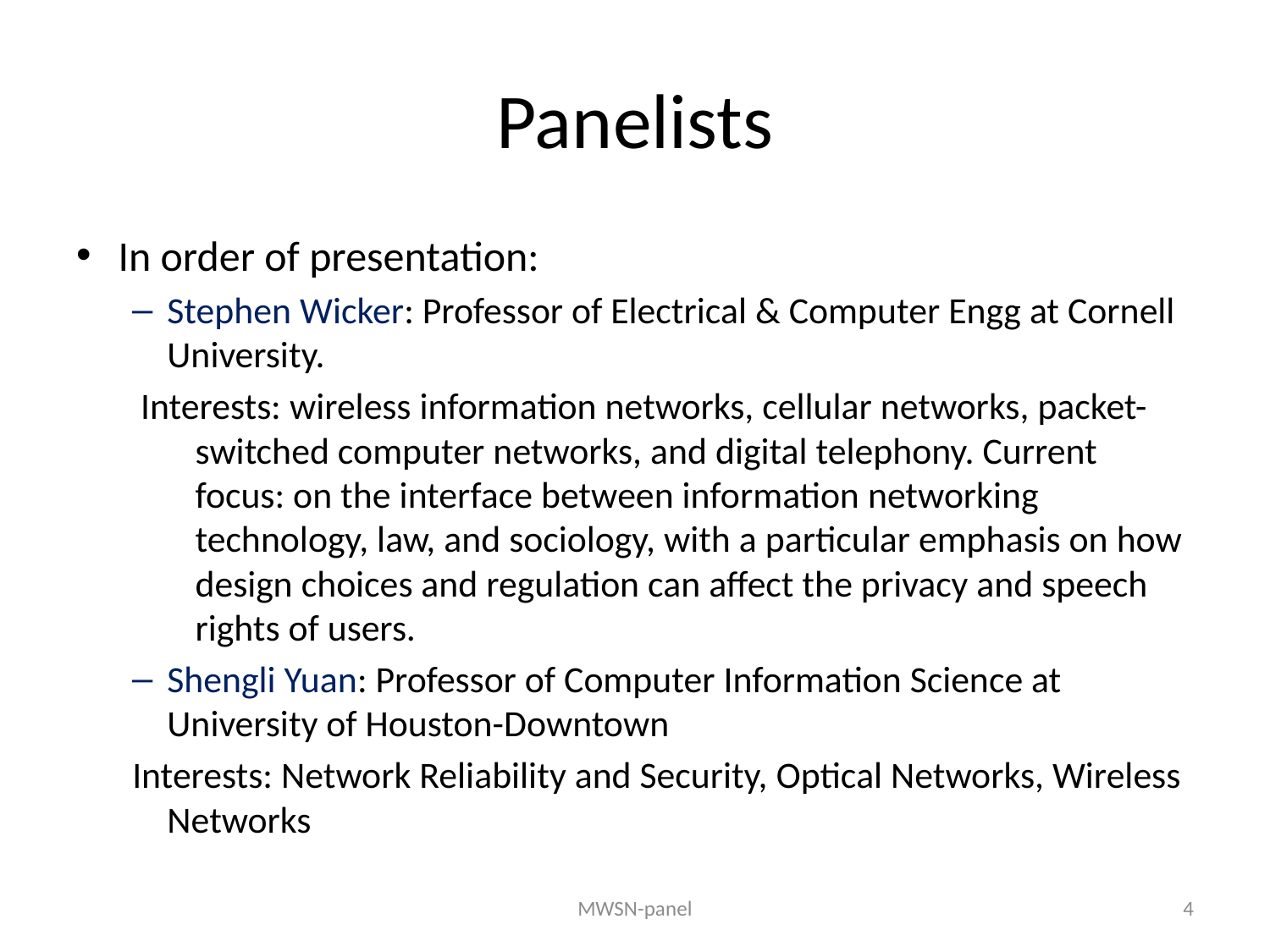

# Panelists
In order of presentation:
Stephen Wicker: Professor of Electrical & Computer Engg at Cornell University.
 Interests: wireless information networks, cellular networks, packet-switched computer networks, and digital telephony. Current focus: on the interface between information networking technology, law, and sociology, with a particular emphasis on how design choices and regulation can affect the privacy and speech rights of users.
Shengli Yuan: Professor of Computer Information Science at University of Houston-Downtown
Interests: Network Reliability and Security, Optical Networks, Wireless Networks
MWSN-panel
4